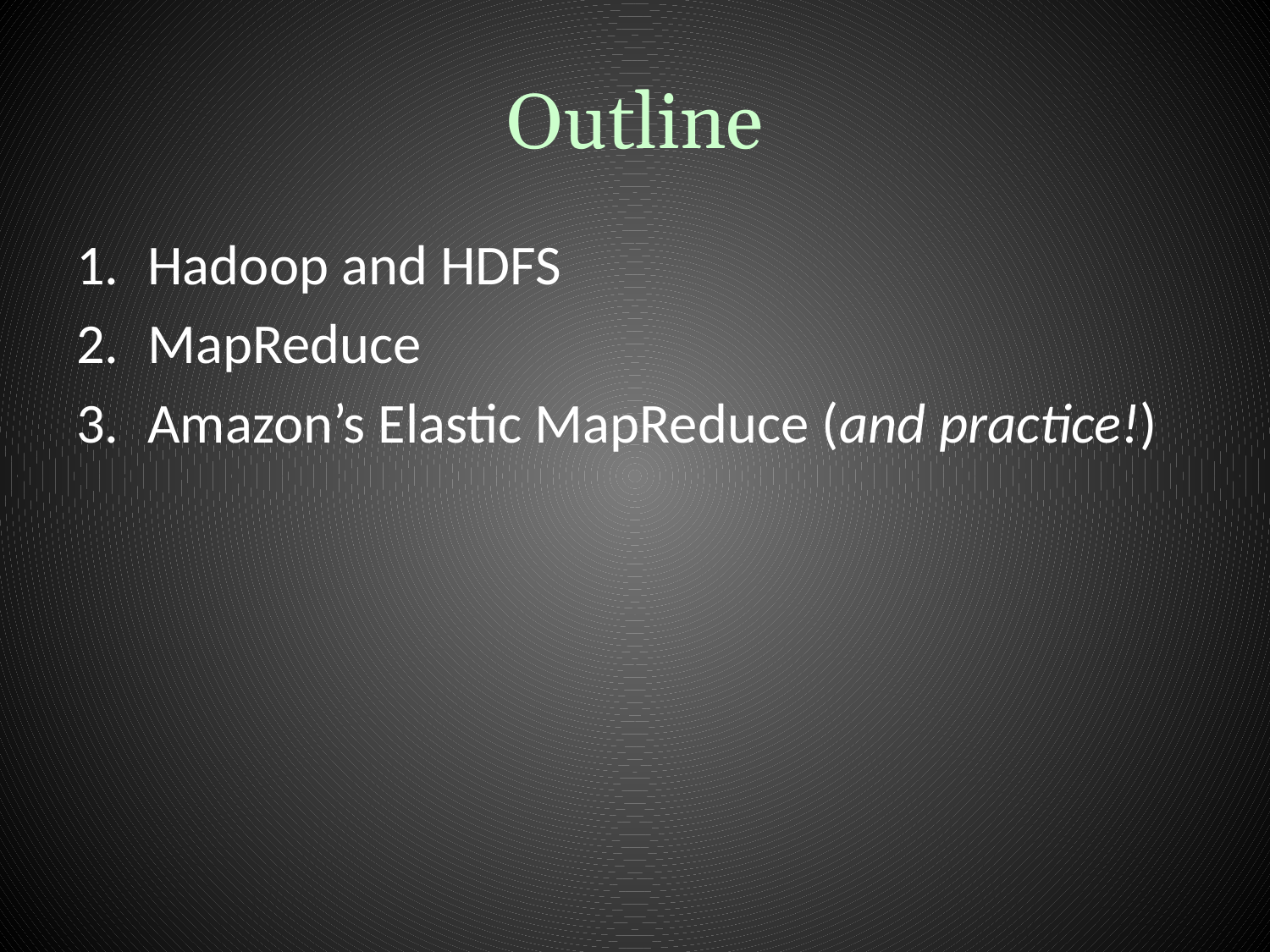

# Outline
Hadoop and HDFS
MapReduce
Amazon’s Elastic MapReduce (and practice!)